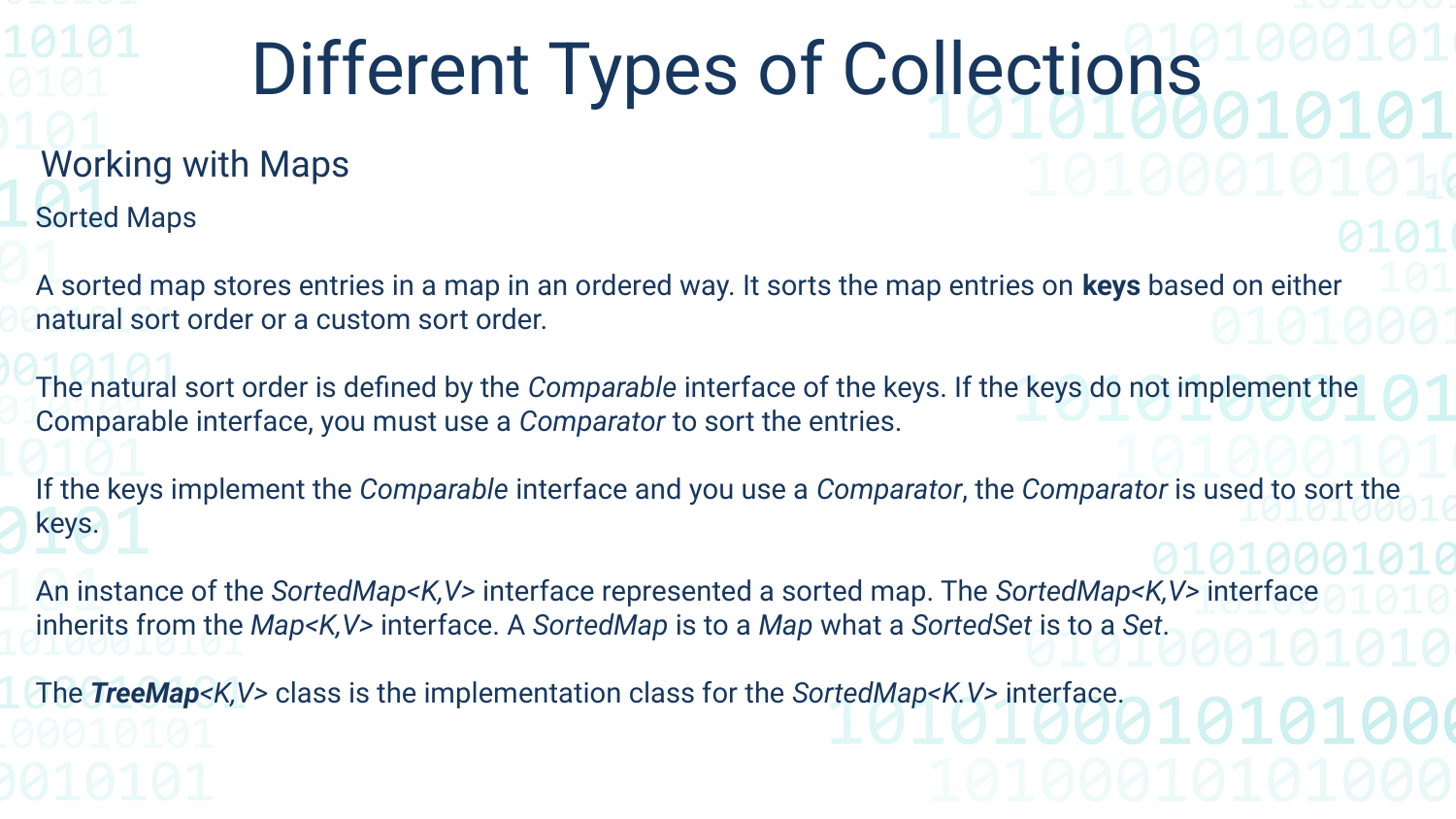

Different Types of Collections
Working with Maps
Sorted Maps

A sorted map stores entries in a map in an ordered way. It sorts the map entries on keys based on either
natural sort order or a custom sort order.

The natural sort order is defined by the Comparable interface of the keys. If the keys do not implement the Comparable interface, you must use a Comparator to sort the entries.

If the keys implement the Comparable interface and you use a Comparator, the Comparator is used to sort the
keys.

An instance of the SortedMap<K,V> interface represented a sorted map. The SortedMap<K,V> interface
inherits from the Map<K,V> interface. A SortedMap is to a Map what a SortedSet is to a Set.

The TreeMap<K,V> class is the implementation class for the SortedMap<K.V> interface.